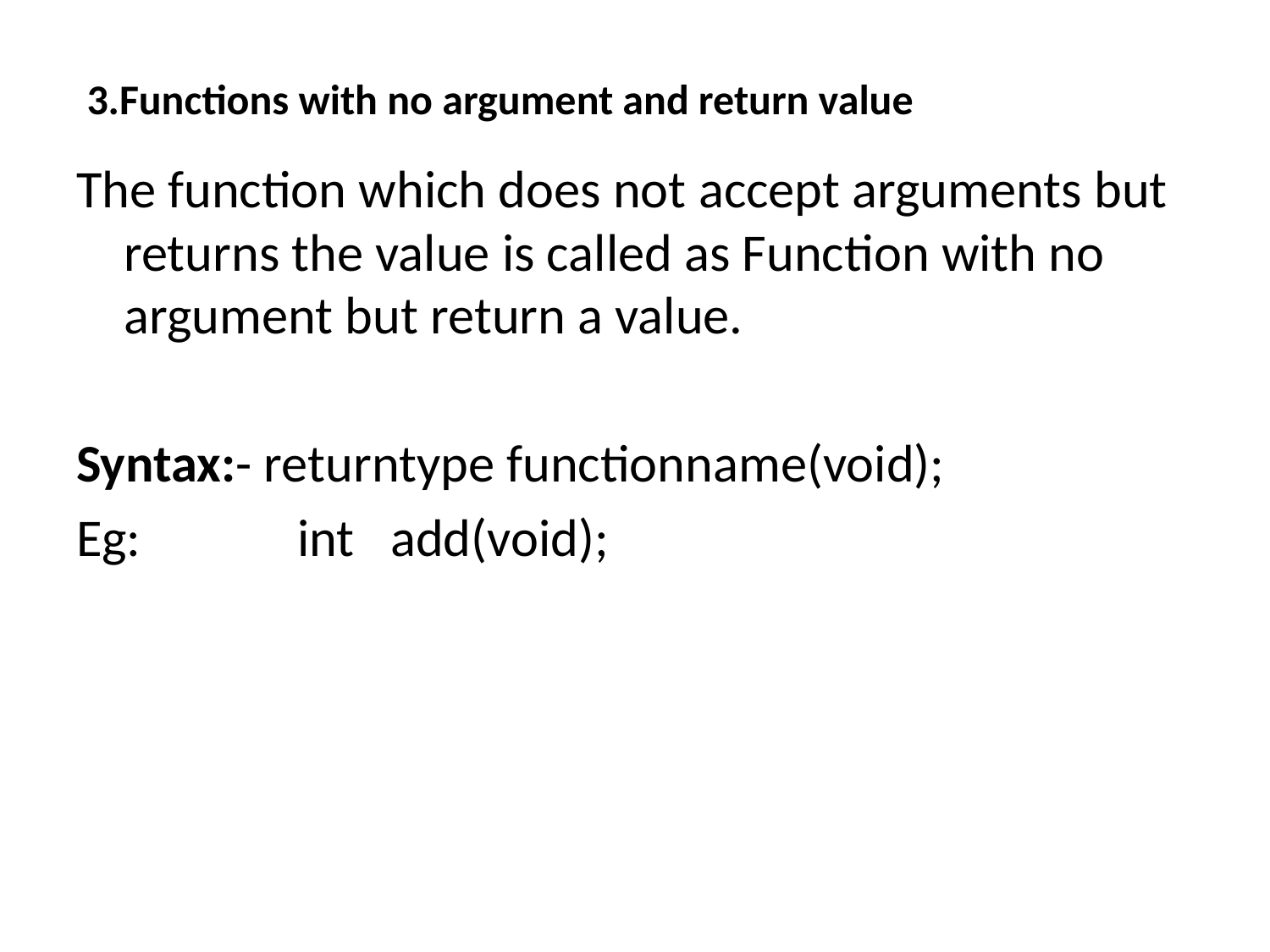

# 3.Functions with no argument and return value
The function which does not accept arguments but returns the value is called as Function with no argument but return a value.

Syntax:- returntype functionname(void);
Eg:             int   add(void);